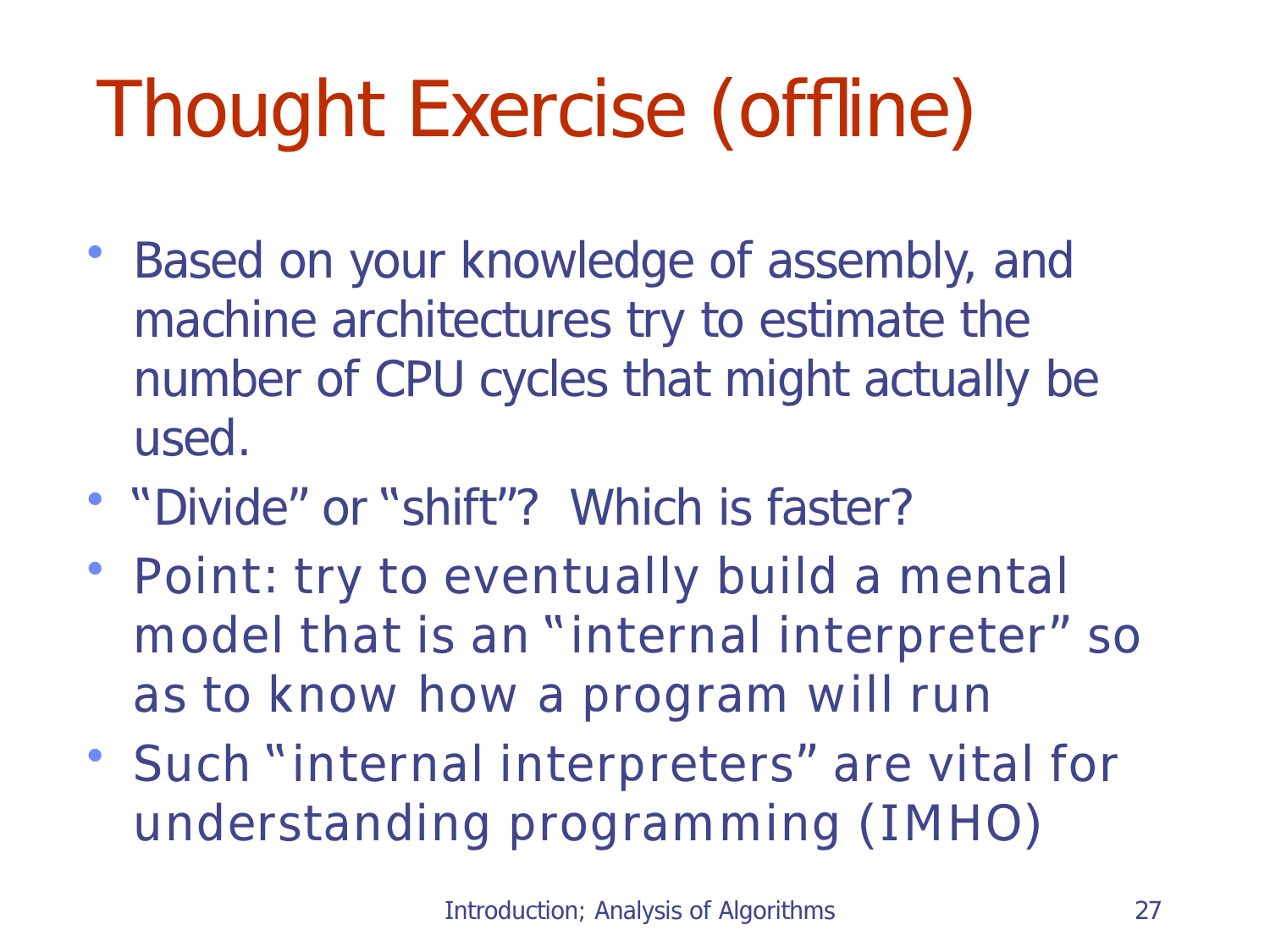

# Thought Exercise (offline)
Based on your knowledge of assembly, and machine architectures try to estimate the number of CPU cycles that might actually be used.
“Divide” or “shift”?  Which is faster?
Point: try to eventually build a mental model that is an “internal interpreter” so as to know how a program will run
Such “internal interpreters” are vital for understanding programming (IMHO)
Introduction; Analysis of Algorithms
27